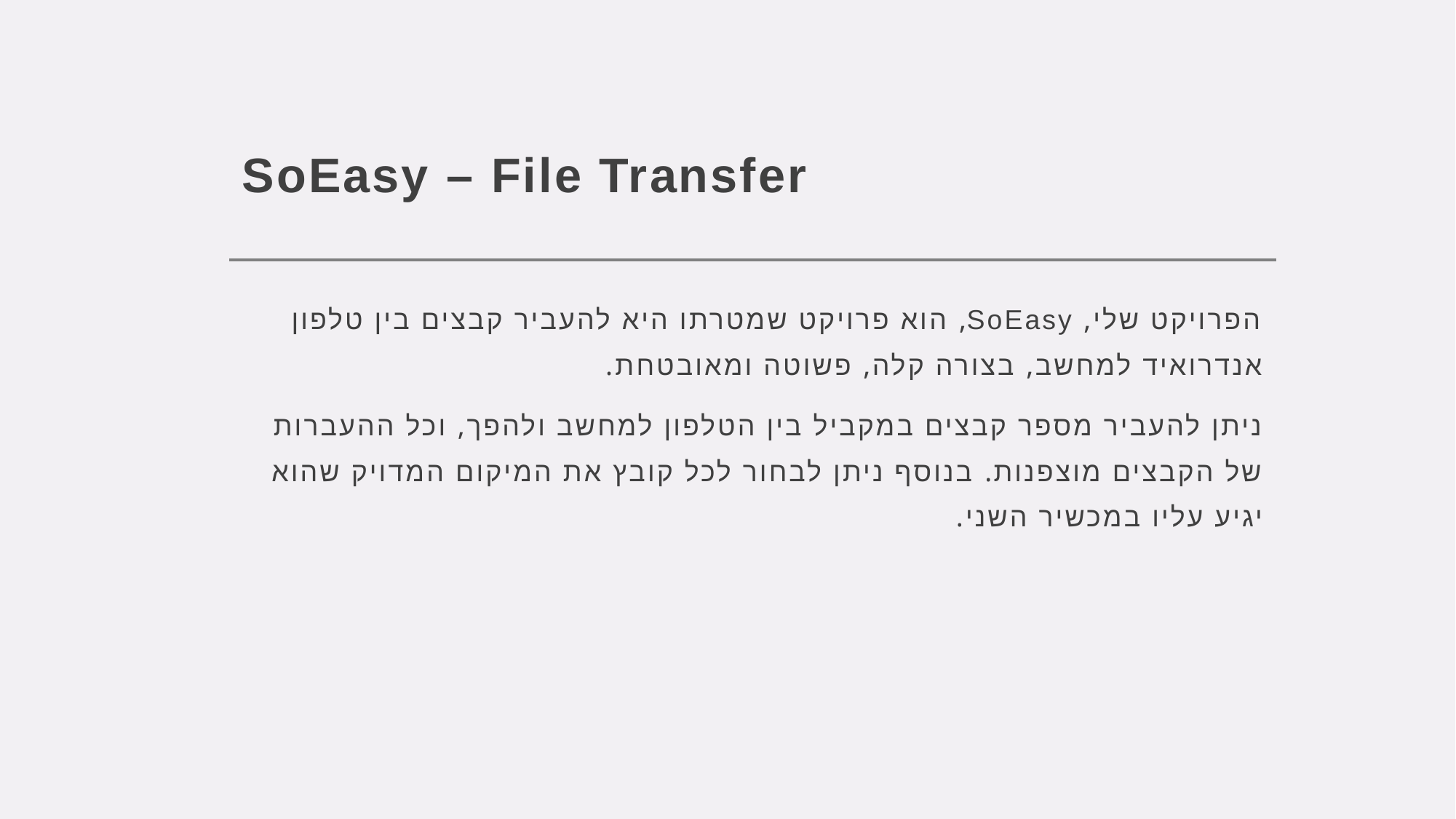

# SoEasy – File Transfer
הפרויקט שלי, SoEasy, הוא פרויקט שמטרתו היא להעביר קבצים בין טלפון אנדרואיד למחשב, בצורה קלה, פשוטה ומאובטחת.
ניתן להעביר מספר קבצים במקביל בין הטלפון למחשב ולהפך, וכל ההעברות של הקבצים מוצפנות. בנוסף ניתן לבחור לכל קובץ את המיקום המדויק שהוא יגיע עליו במכשיר השני.